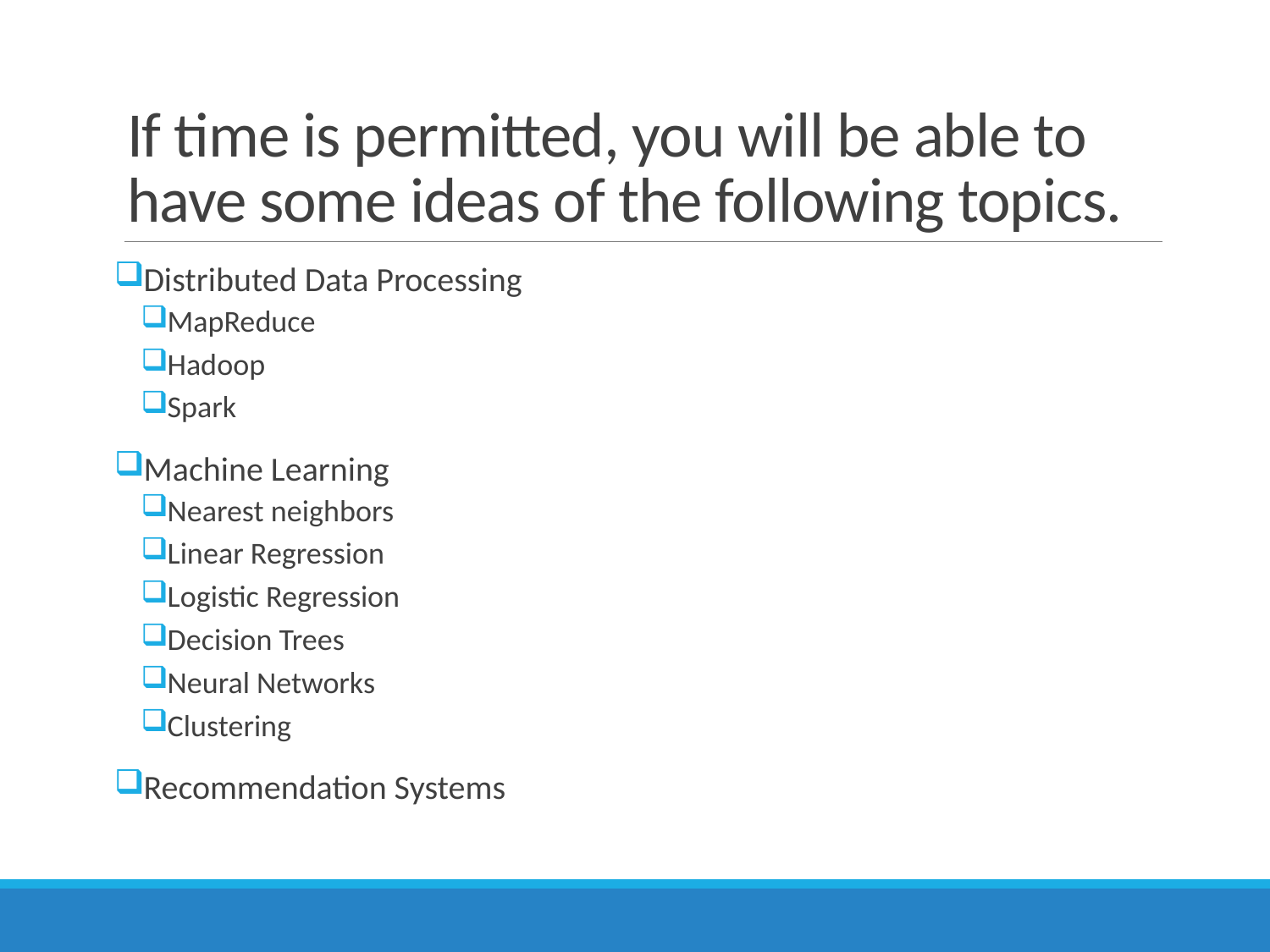

# If time is permitted, you will be able to have some ideas of the following topics.
Distributed Data Processing
MapReduce
Hadoop
Spark
Machine Learning
Nearest neighbors
Linear Regression
Logistic Regression
Decision Trees
Neural Networks
Clustering
Recommendation Systems